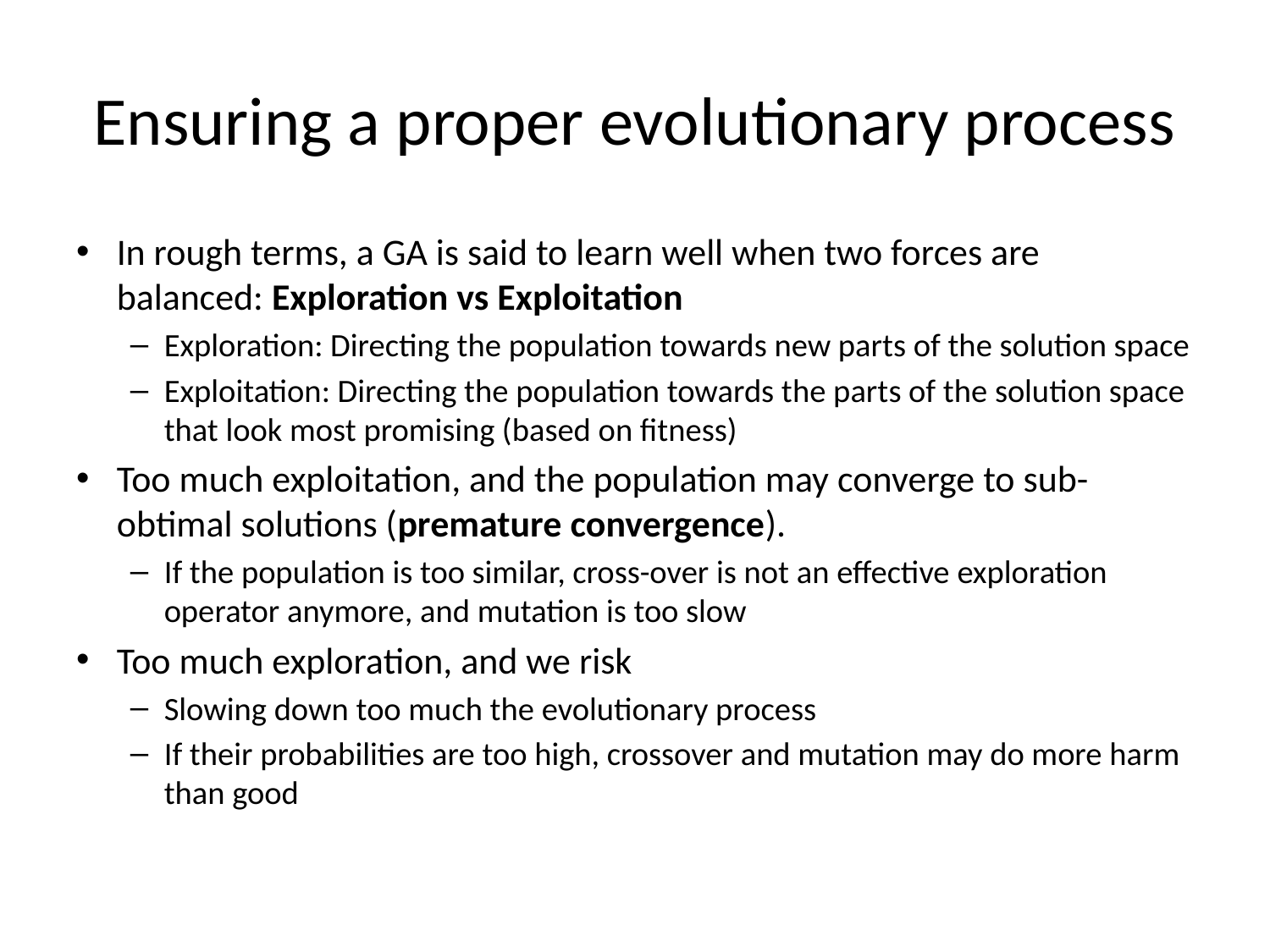

# Ensuring a proper evolutionary process
In rough terms, a GA is said to learn well when two forces are balanced: Exploration vs Exploitation
Exploration: Directing the population towards new parts of the solution space
Exploitation: Directing the population towards the parts of the solution space that look most promising (based on fitness)
Too much exploitation, and the population may converge to sub-obtimal solutions (premature convergence).
If the population is too similar, cross-over is not an effective exploration operator anymore, and mutation is too slow
Too much exploration, and we risk
Slowing down too much the evolutionary process
If their probabilities are too high, crossover and mutation may do more harm than good